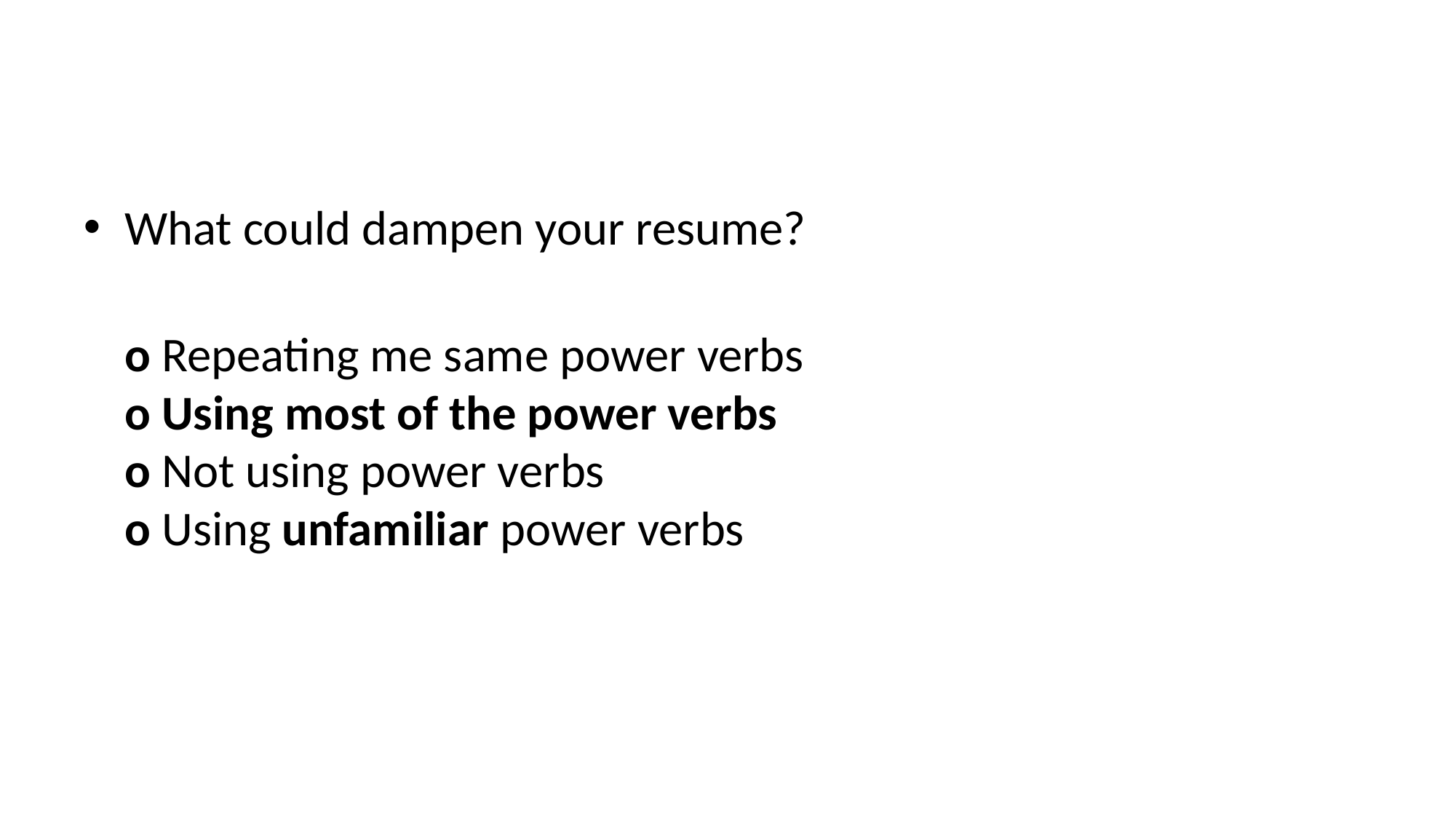

#
What could dampen your resume?
o Repeating me same power verbs
o Using most of the power verbs
o Not using power verbs
o Using unfamiliar power verbs